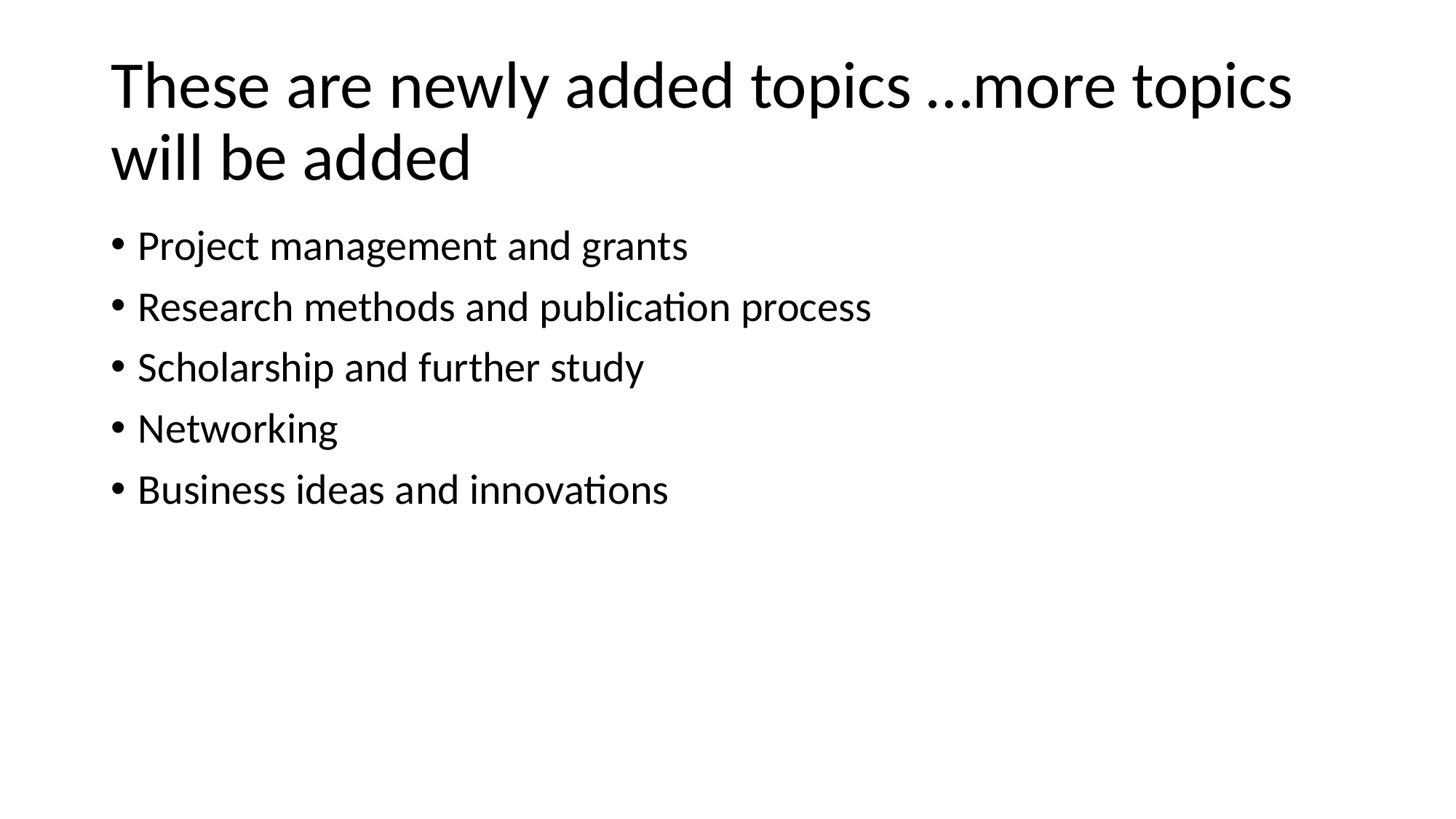

# These are newly added topics …more topics will be added
Project management and grants
Research methods and publication process
Scholarship and further study
Networking
Business ideas and innovations